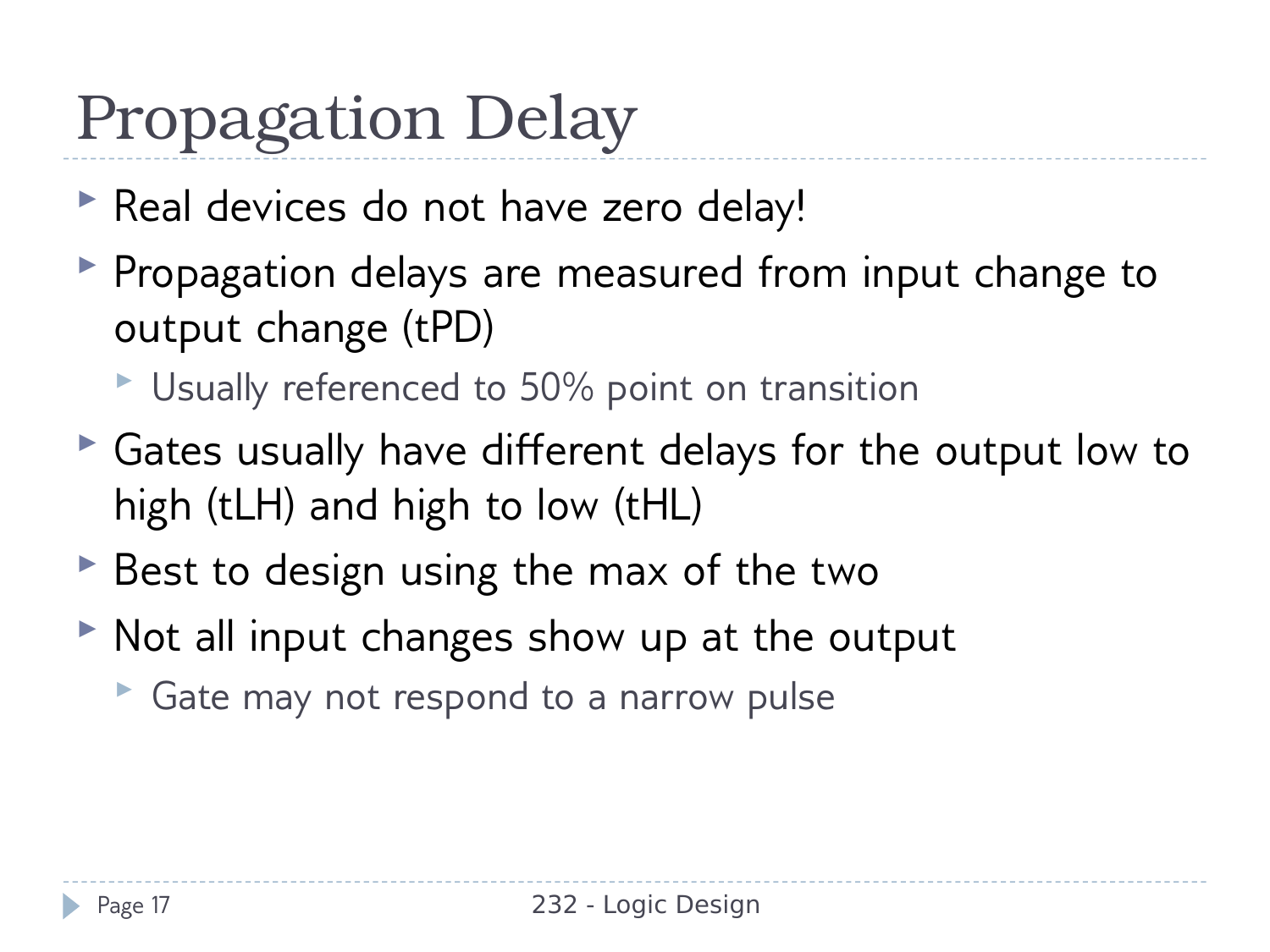

Propagation Delay
Real devices do not have zero delay!
Propagation delays are measured from input change to output change (tPD)
Usually referenced to 50% point on transition
Gates usually have different delays for the output low to high (tLH) and high to low (tHL)
Best to design using the max of the two
Not all input changes show up at the output
Gate may not respond to a narrow pulse
Page 17
232 - Logic Design